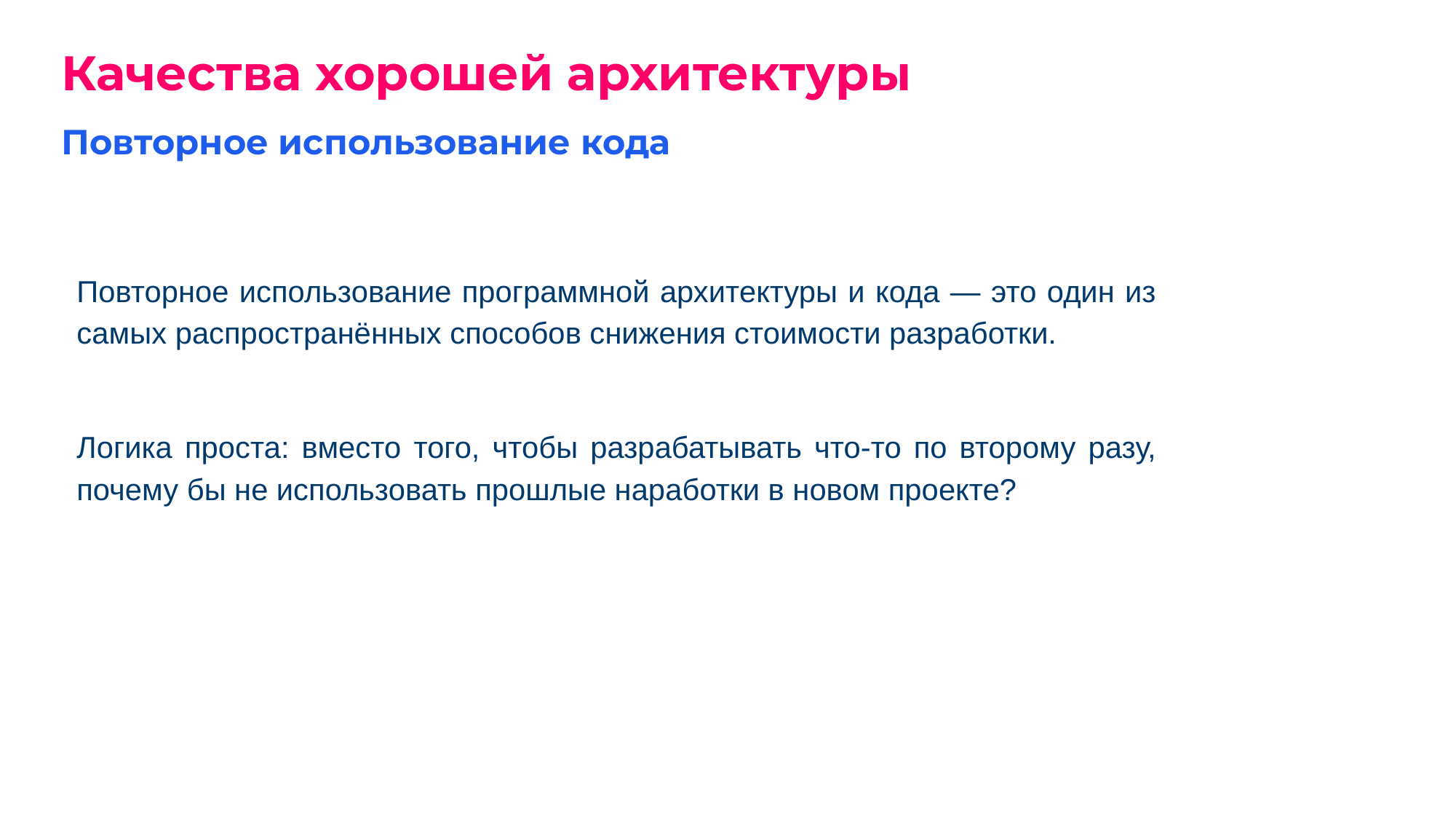

Качества хорошей архитектуры
Повторное использование кода
Повторное использование программной архитектуры и кода — это один из самых распространённых способов снижения стоимости разработки.

Логика проста: вместо того, чтобы разрабатывать что-то по второму разу, почему бы не использовать прошлые наработки в новом проекте?